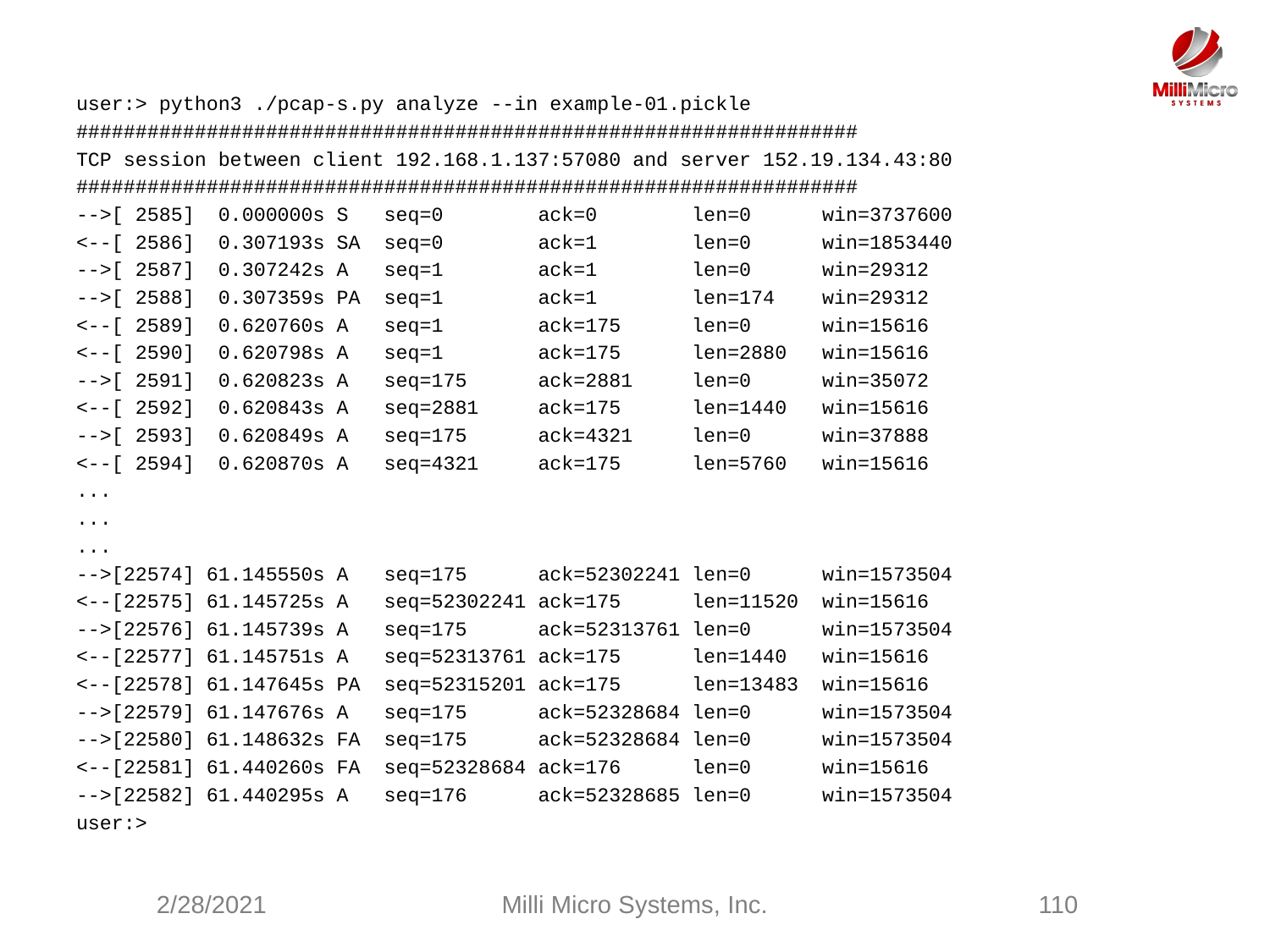

user:> python3 ./pcap-s.py analyze --in example-01.pickle
##################################################################
TCP session between client 192.168.1.137:57080 and server 152.19.134.43:80
##################################################################
-->[ 2585]  0.000000s S   seq=0        ack=0        len=0      win=3737600
<--[ 2586]  0.307193s SA  seq=0        ack=1        len=0      win=1853440
-->[ 2587]  0.307242s A   seq=1        ack=1        len=0      win=29312
-->[ 2588]  0.307359s PA  seq=1        ack=1        len=174    win=29312
<--[ 2589]  0.620760s A   seq=1        ack=175      len=0      win=15616
<--[ 2590]  0.620798s A   seq=1        ack=175      len=2880   win=15616
-->[ 2591]  0.620823s A   seq=175      ack=2881     len=0      win=35072
<--[ 2592]  0.620843s A   seq=2881     ack=175      len=1440   win=15616
-->[ 2593]  0.620849s A   seq=175      ack=4321     len=0      win=37888
<--[ 2594]  0.620870s A   seq=4321     ack=175      len=5760   win=15616
...
...
...
-->[22574] 61.145550s A   seq=175      ack=52302241 len=0      win=1573504
<--[22575] 61.145725s A   seq=52302241 ack=175      len=11520  win=15616
-->[22576] 61.145739s A   seq=175      ack=52313761 len=0      win=1573504
<--[22577] 61.145751s A   seq=52313761 ack=175      len=1440   win=15616
<--[22578] 61.147645s PA  seq=52315201 ack=175      len=13483  win=15616
-->[22579] 61.147676s A   seq=175      ack=52328684 len=0      win=1573504
-->[22580] 61.148632s FA  seq=175      ack=52328684 len=0      win=1573504
<--[22581] 61.440260s FA  seq=52328684 ack=176      len=0      win=15616
-->[22582] 61.440295s A   seq=176      ack=52328685 len=0      win=1573504
user:>
2/28/2021
Milli Micro Systems, Inc.
110